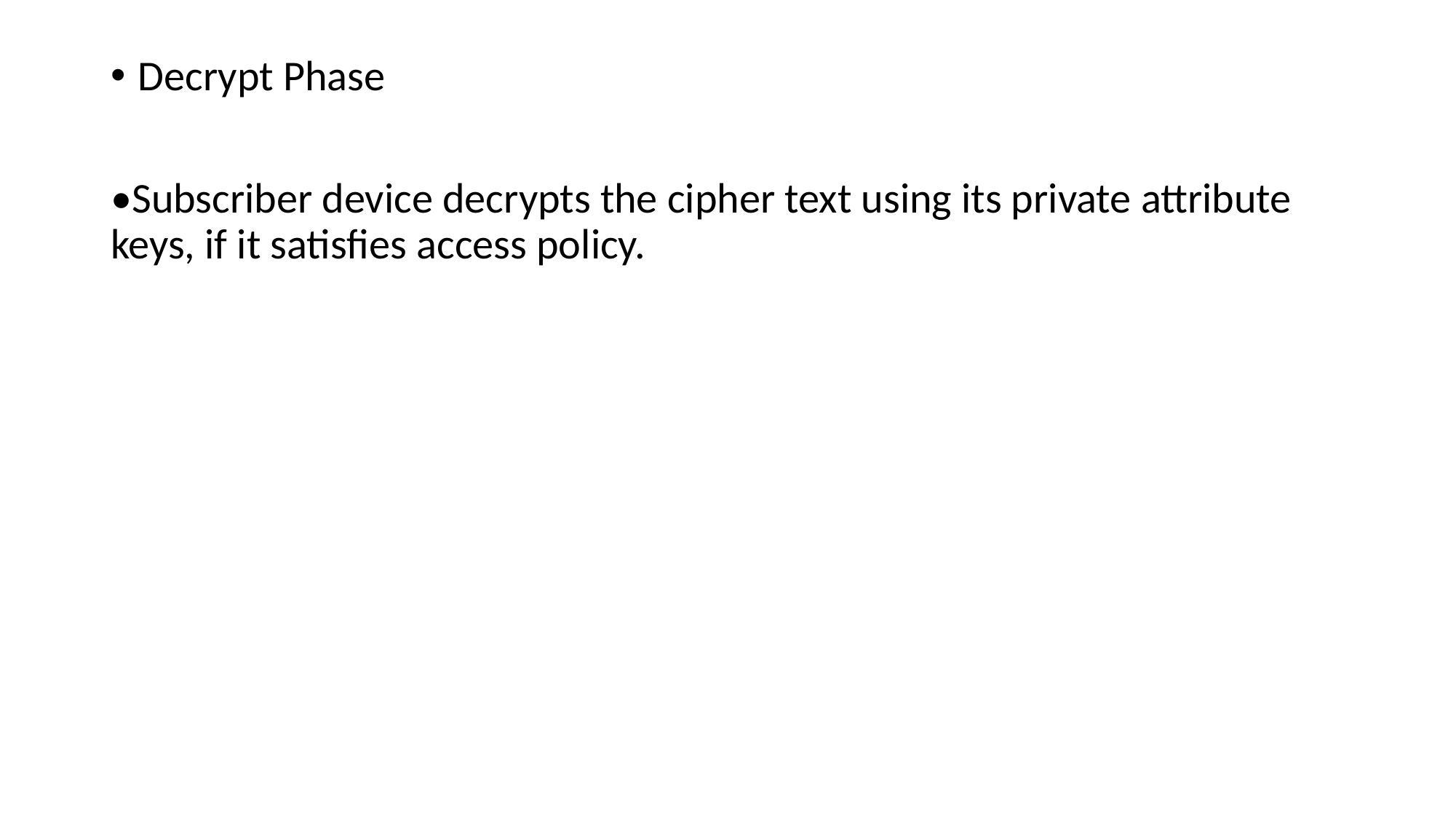

Decrypt Phase

•Subscriber device decrypts the cipher text using its private attribute keys, if it satisfies access policy.